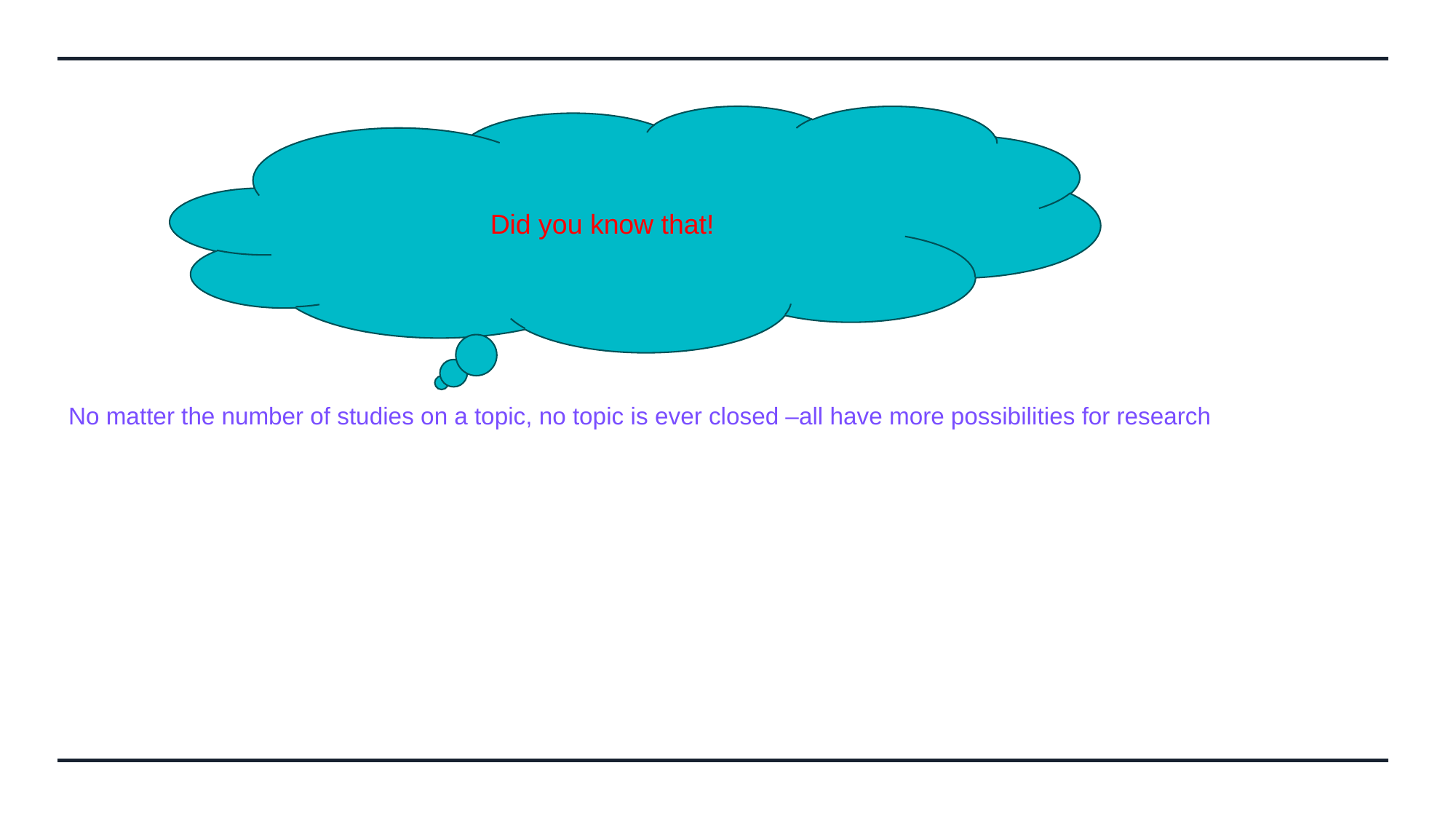

Did you know that!
#
No matter the number of studies on a topic, no topic is ever closed –all have more possibilities for research